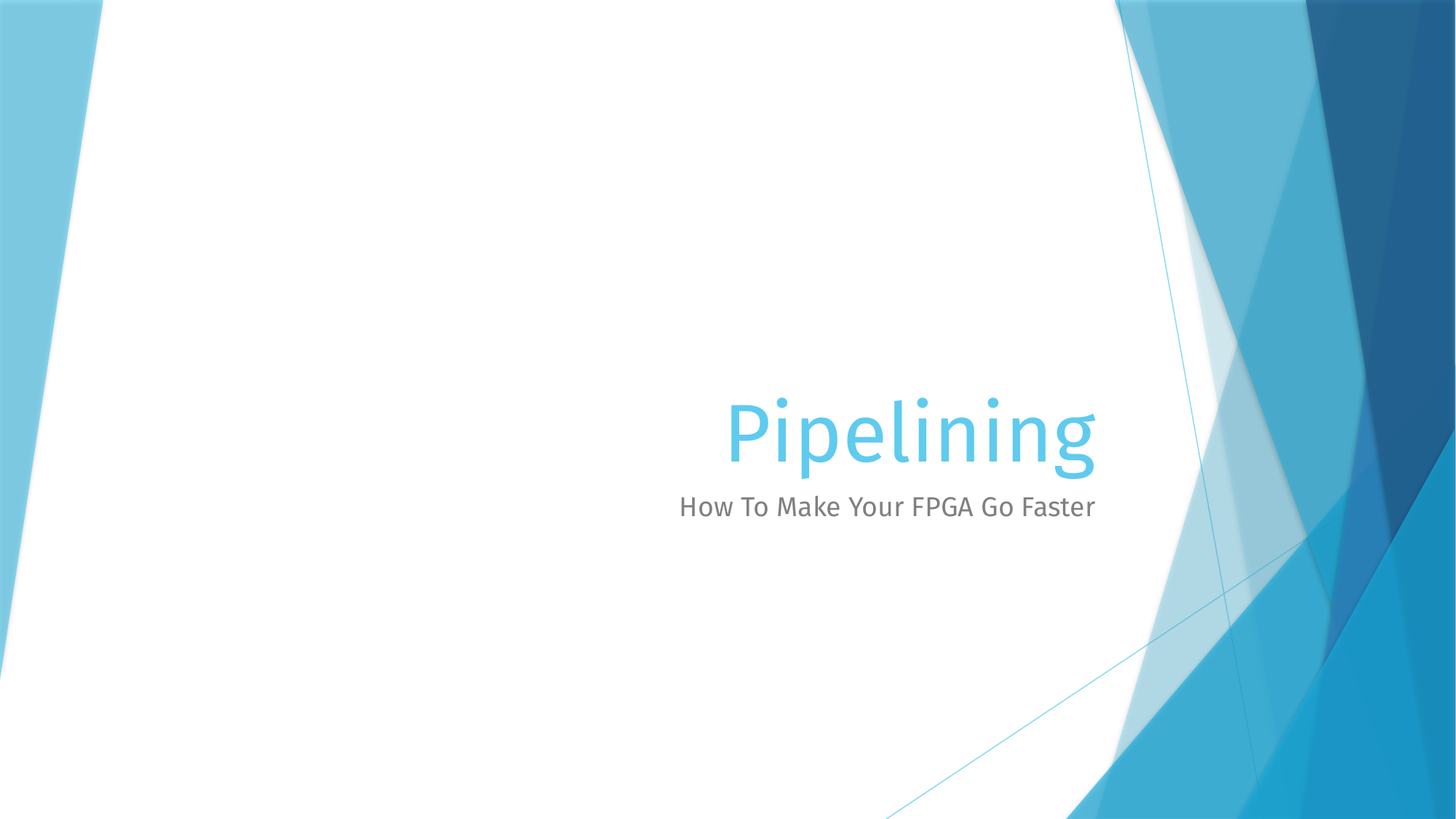

# Pipelining
How To Make Your FPGA Go Faster